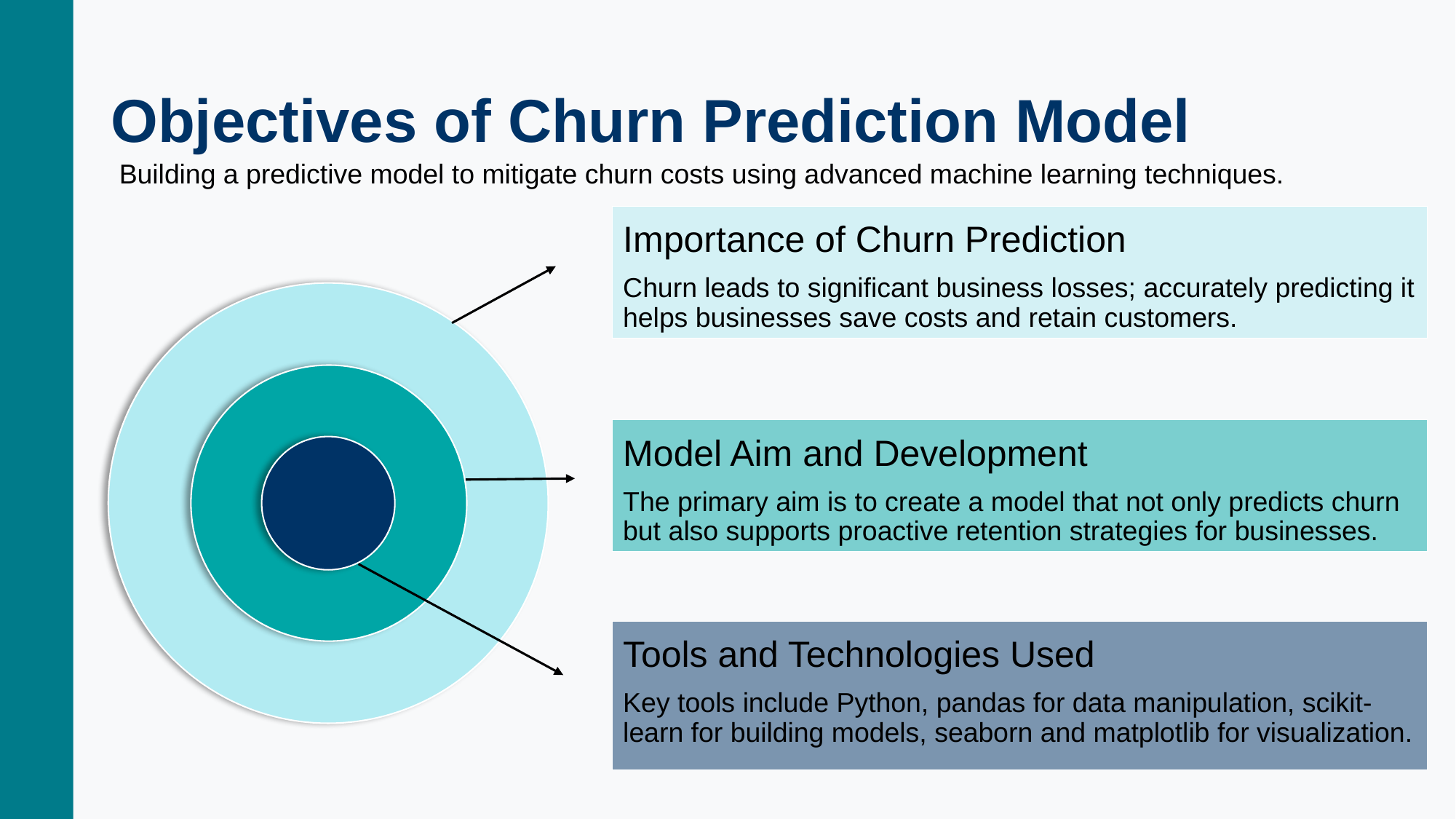

# Objectives of Churn Prediction Model
Building a predictive model to mitigate churn costs using advanced machine learning techniques.

Importance of Churn Prediction
Churn leads to significant business losses; accurately predicting it helps businesses save costs and retain customers.

Model Aim and Development

The primary aim is to create a model that not only predicts churn but also supports proactive retention strategies for businesses.

Tools and Technologies Used
Key tools include Python, pandas for data manipulation, scikit-learn for building models, seaborn and matplotlib for visualization.